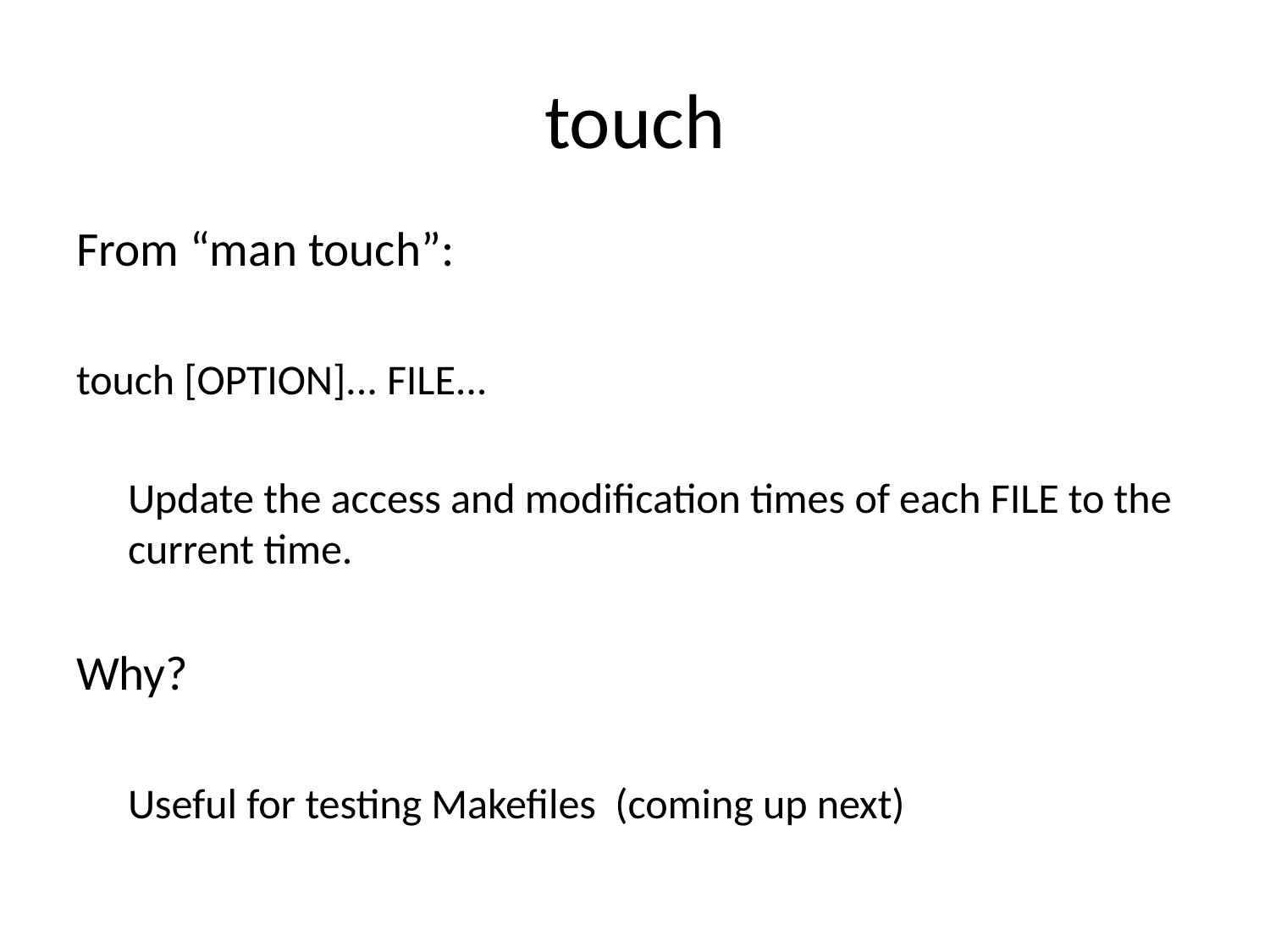

# touch
From “man touch”:

touch [OPTION]... FILE...

Update the access and modification times of each FILE to the current time.

Why?

Useful for testing Makefiles  (coming up next)